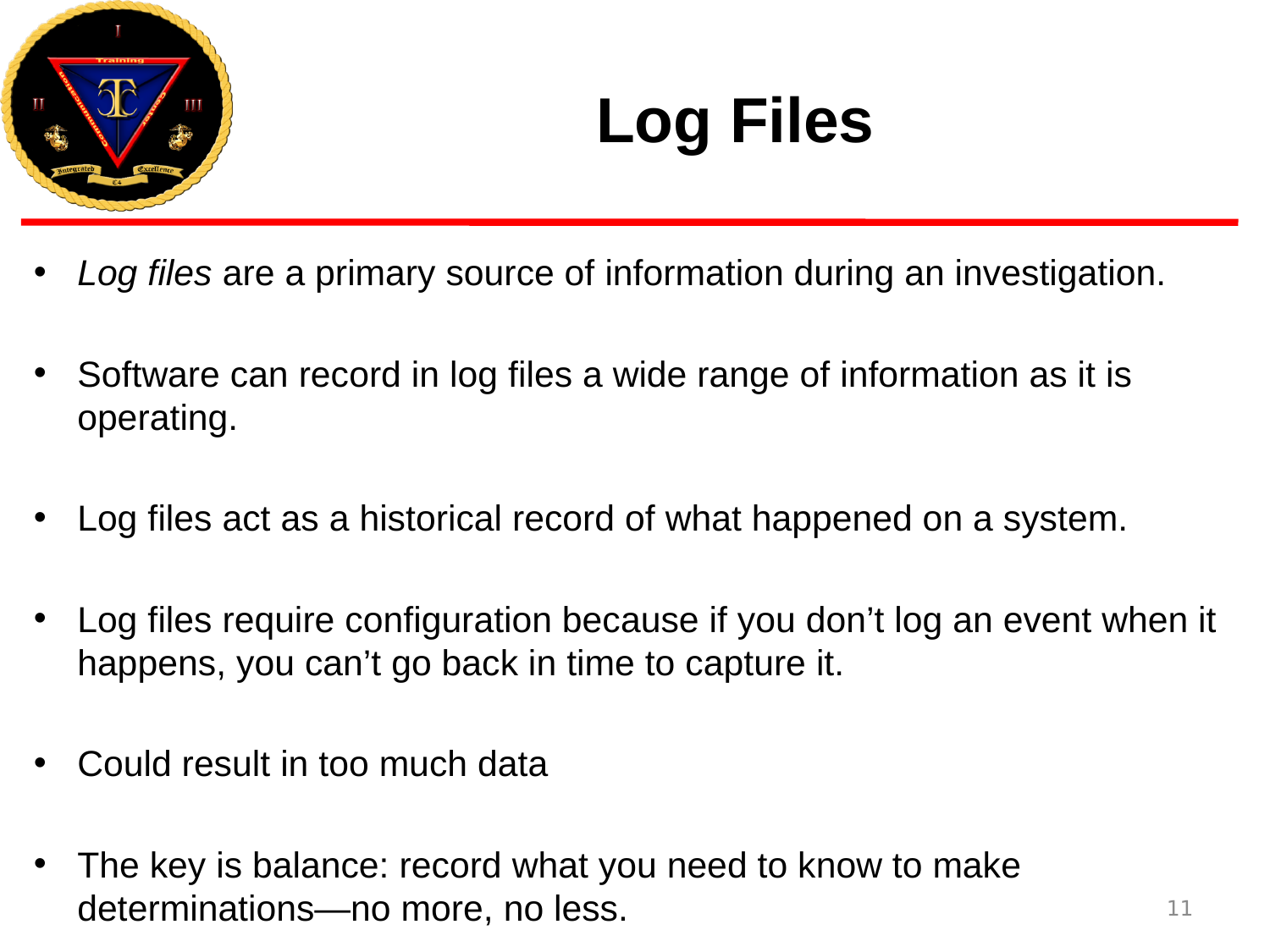

# Log Files
Log files are a primary source of information during an investigation.

Software can record in log files a wide range of information as it is operating.

Log files act as a historical record of what happened on a system.

Log files require configuration because if you don’t log an event when it happens, you can’t go back in time to capture it.

Could result in too much data

The key is balance: record what you need to know to make determinations—no more, no less.
11